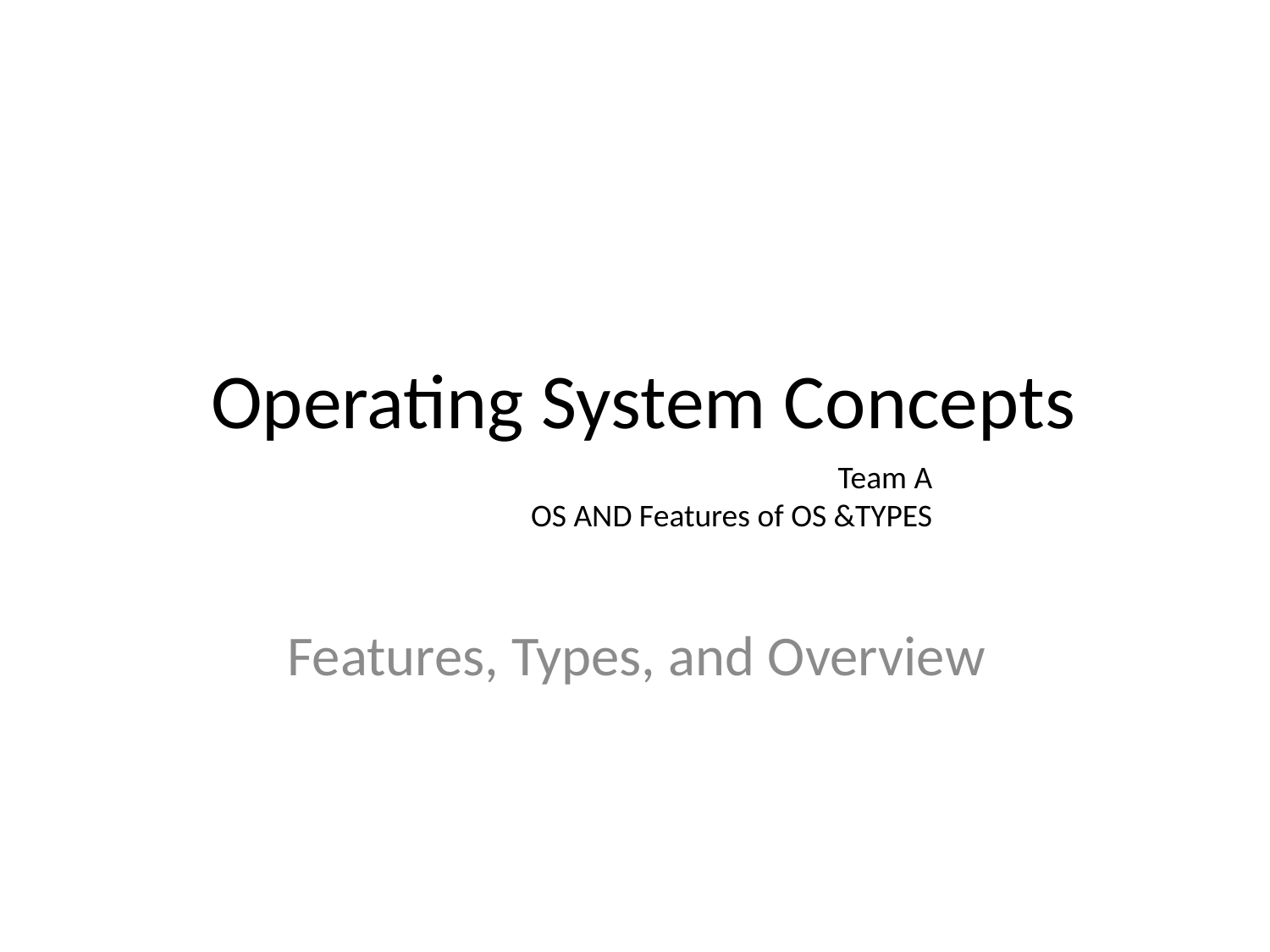

# Operating System Concepts
Team A
OS AND Features of OS &TYPES
Features, Types, and Overview